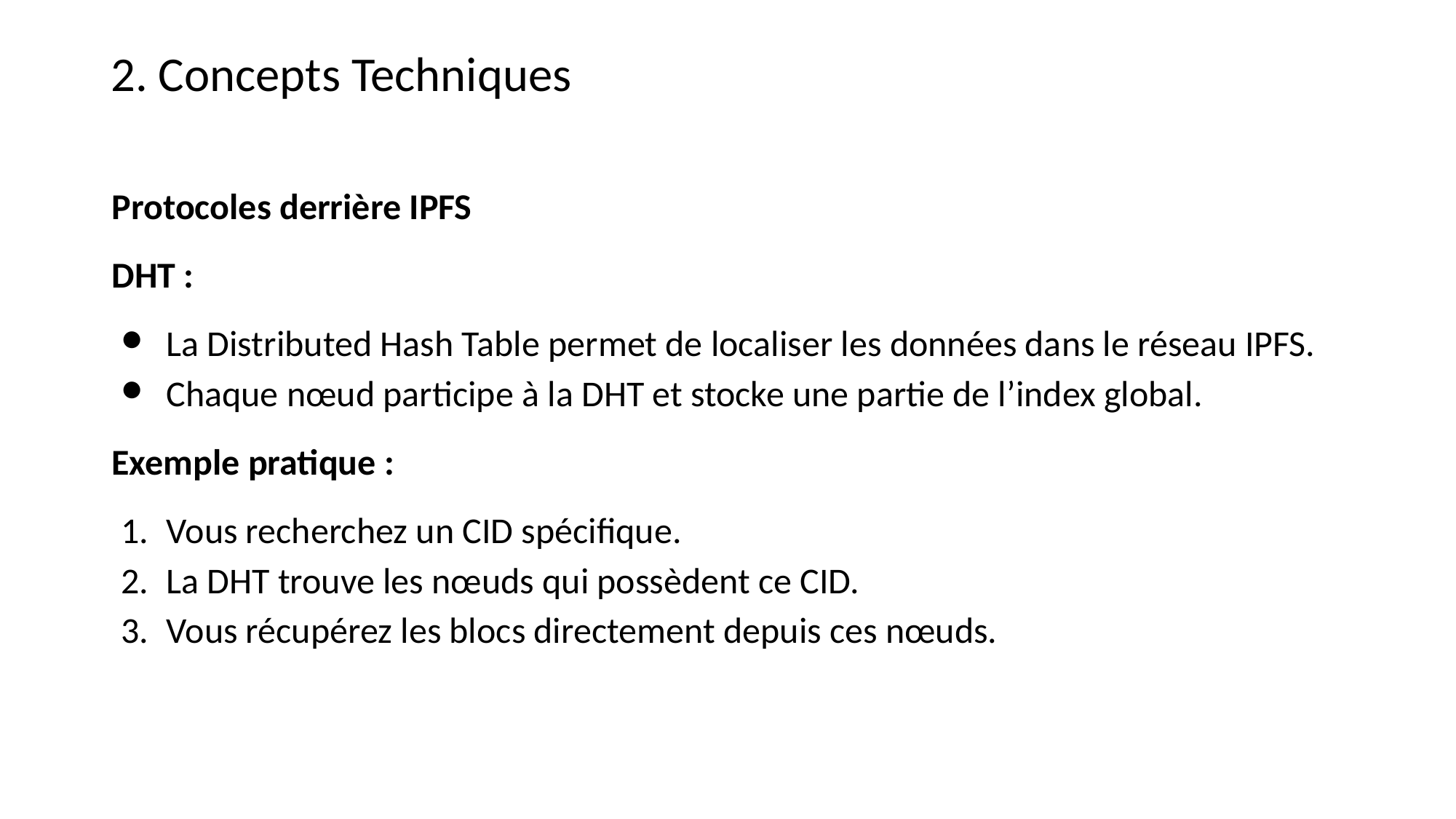

2. Concepts Techniques
Protocoles derrière IPFS
DHT :
La Distributed Hash Table permet de localiser les données dans le réseau IPFS.
Chaque nœud participe à la DHT et stocke une partie de l’index global.
Exemple pratique :
Vous recherchez un CID spécifique.
La DHT trouve les nœuds qui possèdent ce CID.
Vous récupérez les blocs directement depuis ces nœuds.